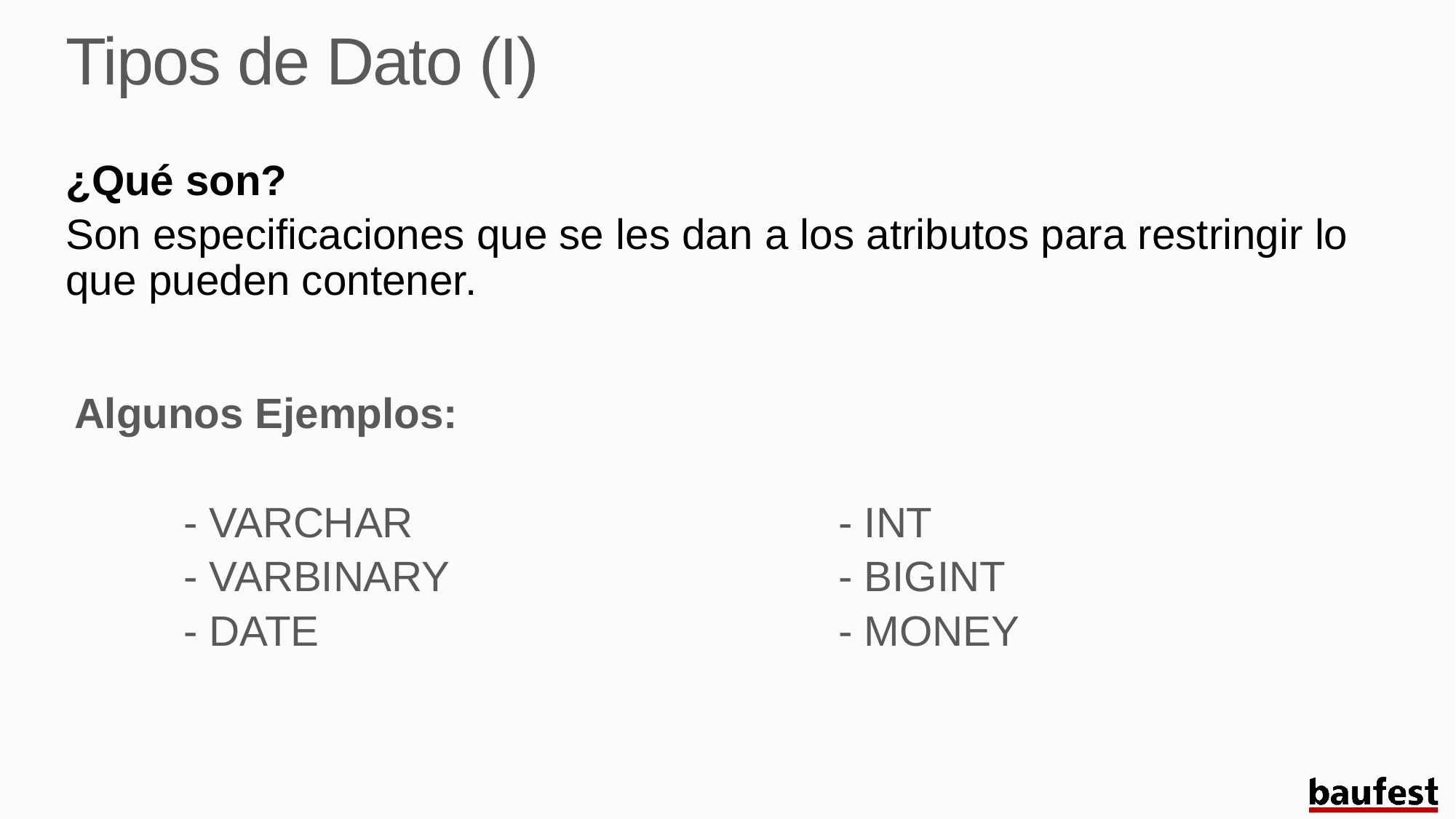

# Tipos de Dato (I)
¿Qué son?
Son especificaciones que se les dan a los atributos para restringir lo que pueden contener.

Algunos Ejemplos:

	- VARCHAR				- INT
	- VARBINARY				- BIGINT
	- DATE					- MONEY